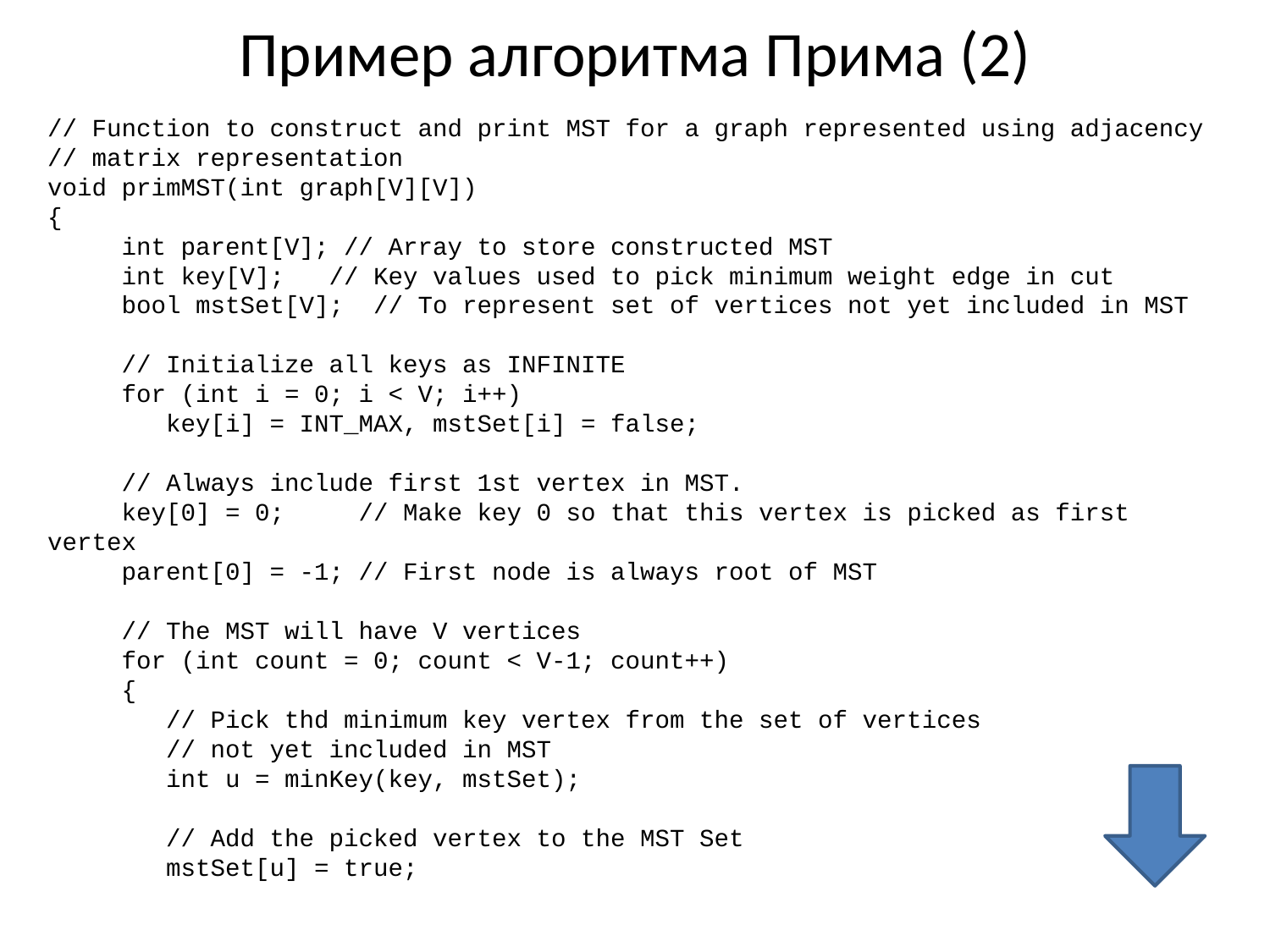

# Пример алгоритма Прима (2)
// Function to construct and print MST for a graph represented using adjacency
// matrix representation
void primMST(int graph[V][V])
{
     int parent[V]; // Array to store constructed MST
     int key[V];   // Key values used to pick minimum weight edge in cut
     bool mstSet[V];  // To represent set of vertices not yet included in MST

     // Initialize all keys as INFINITE
     for (int i = 0; i < V; i++)
        key[i] = INT_MAX, mstSet[i] = false;

     // Always include first 1st vertex in MST.
     key[0] = 0;     // Make key 0 so that this vertex is picked as first vertex
     parent[0] = -1; // First node is always root of MST

     // The MST will have V vertices
     for (int count = 0; count < V-1; count++)
     {
        // Pick thd minimum key vertex from the set of vertices
        // not yet included in MST
        int u = minKey(key, mstSet);

        // Add the picked vertex to the MST Set
        mstSet[u] = true;